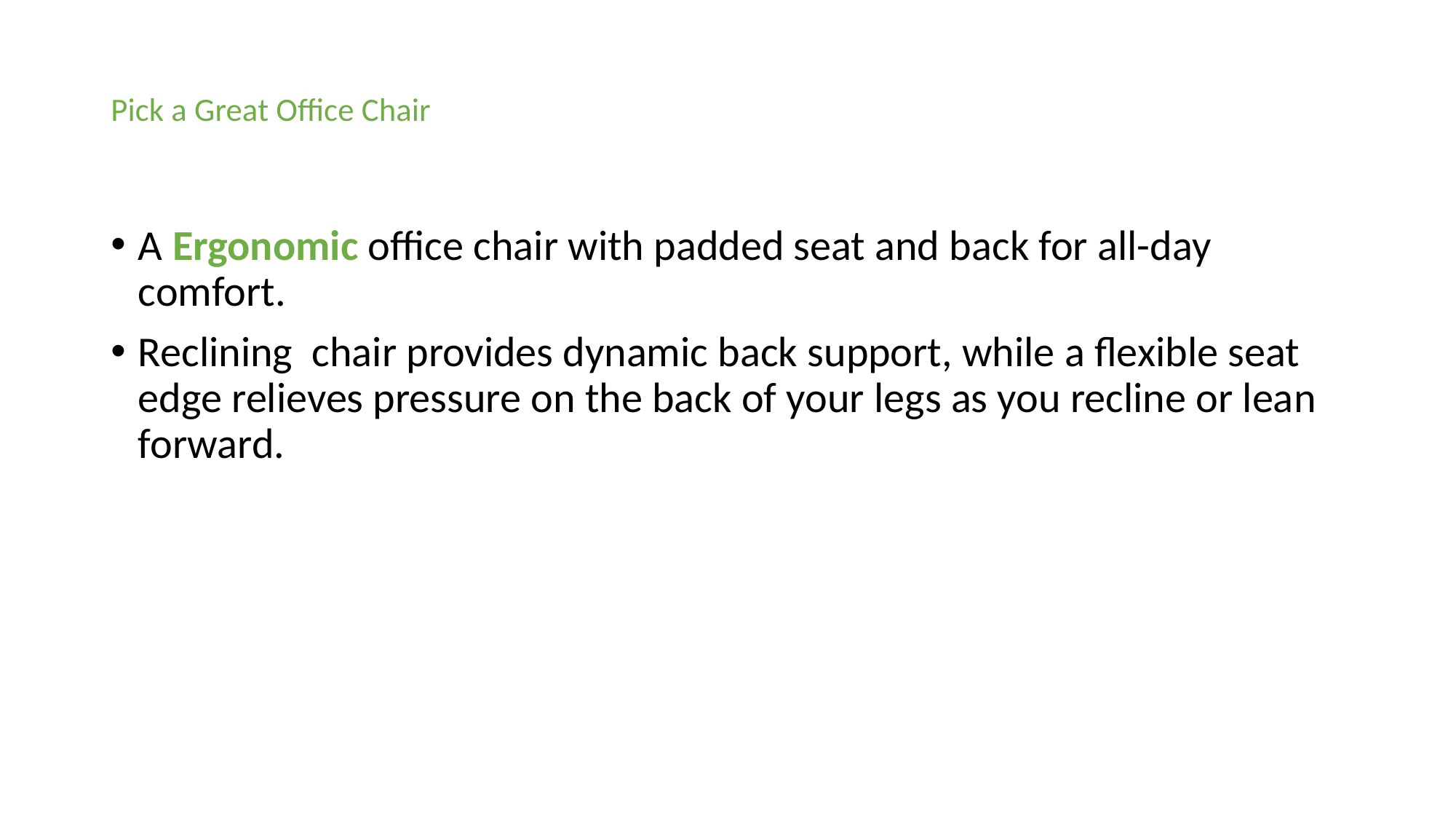

# Pick a Great Office Chair
A Ergonomic office chair with padded seat and back for all-day comfort.
Reclining  chair provides dynamic back support, while a flexible seat edge relieves pressure on the back of your legs as you recline or lean forward.